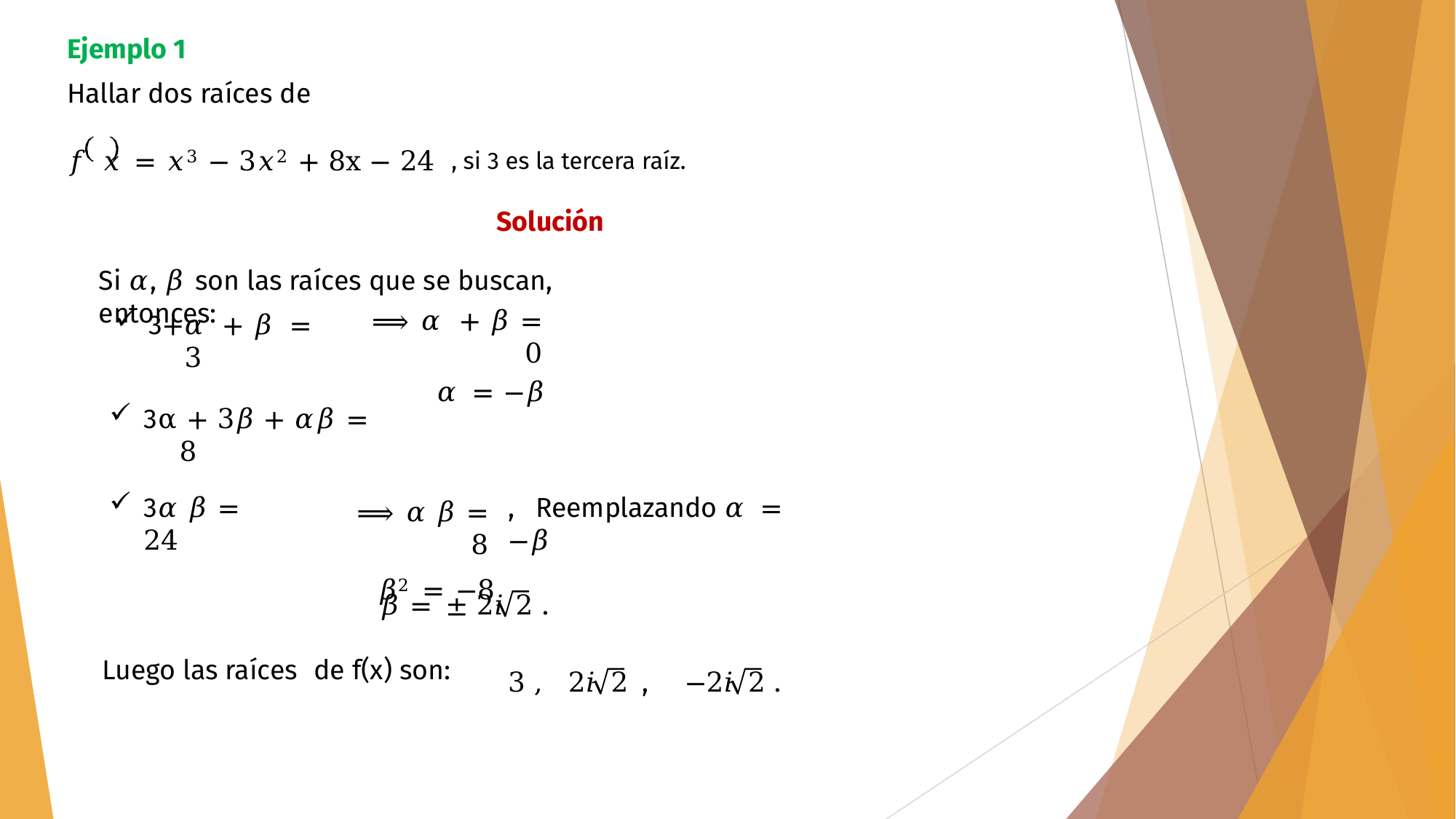

Ejemplo 1
Hallar dos raíces de
𝑓 𝑥	= 𝑥3 − 3𝑥2 + 8x − 24 , si 3 es la tercera raíz.
Solución
Si 𝛼, 𝛽 son las raíces que se buscan, entonces:

⟹ 𝛼  + 𝛽 =	0
𝛼 = −𝛽
3+𝛼  + 𝛽  =	3
3α + 3𝛽 + 𝛼𝛽 =	8
⟹ 𝛼 𝛽 =	8
𝛽2 =	−8
3𝛼 𝛽 = 24
,	Reemplazando 𝛼 = −𝛽
𝛽 =	± 2𝑖	2 .

Luego las raíces	de f(x) son:
3 ,	2𝑖	2	,	−2𝑖	2 .